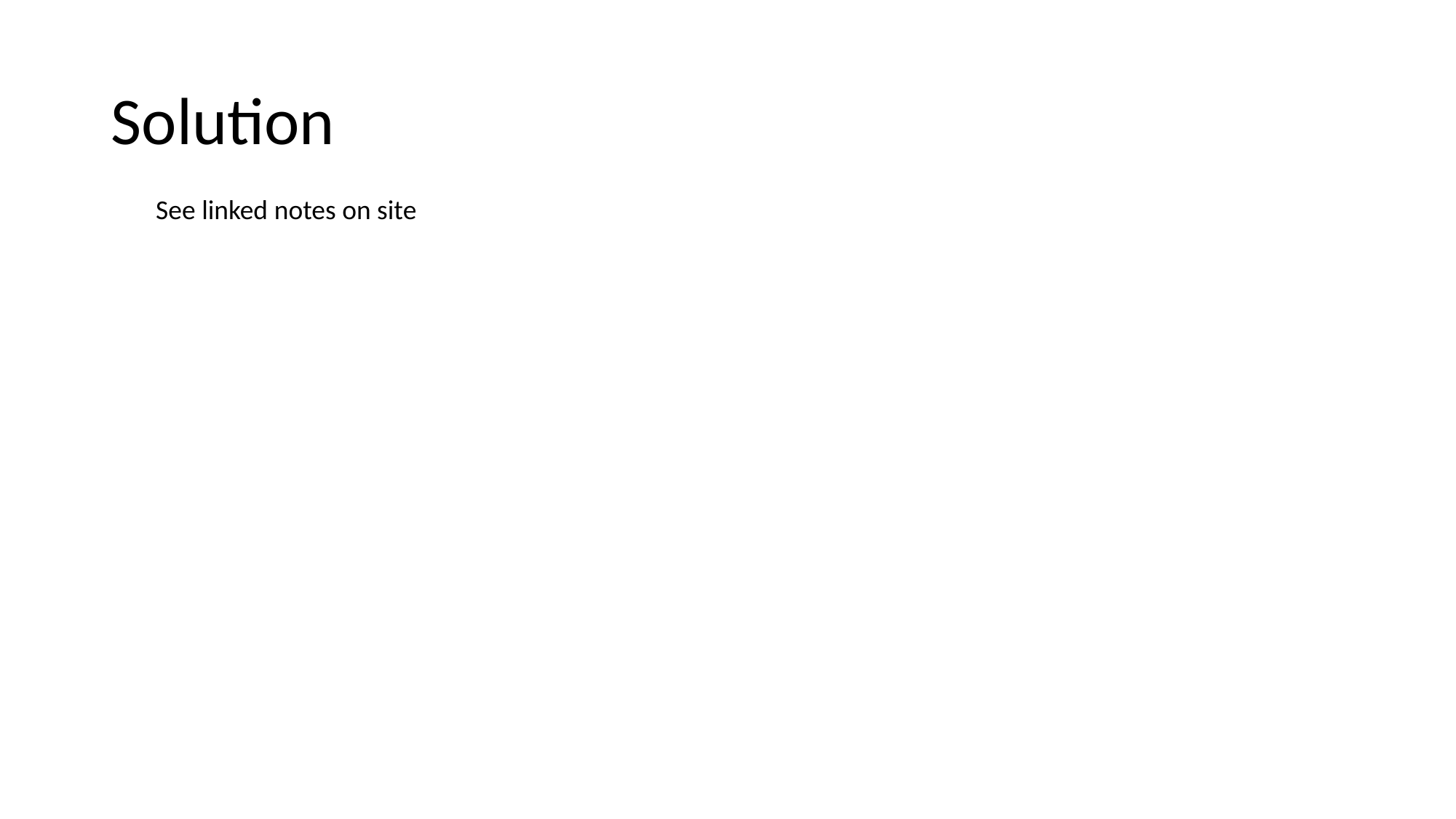

# Solution
See linked notes on site

11